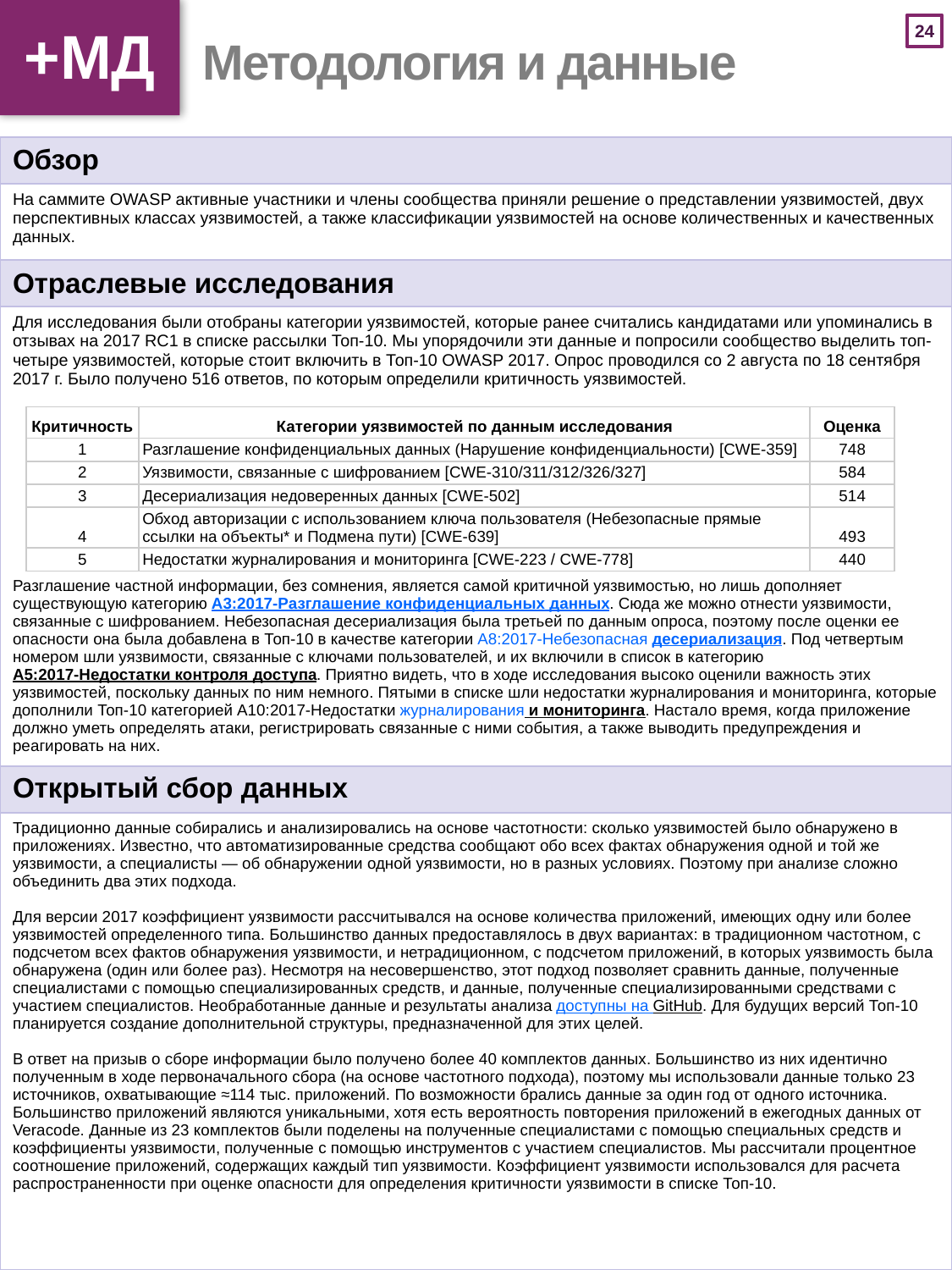

+МД
# Методология и данные
| Обзор |
| --- |
| На саммите OWASP активные участники и члены сообщества приняли решение о представлении уязвимостей, двух перспективных классах уязвимостей, а также классификации уязвимостей на основе количественных и качественных данных. |
| Отраслевые исследования |
| Для исследования были отобраны категории уязвимостей, которые ранее считались кандидатами или упоминались в отзывах на 2017 RC1 в списке рассылки Топ-10. Мы упорядочили эти данные и попросили сообщество выделить топ-четыре уязвимостей, которые стоит включить в Топ-10 OWASP 2017. Опрос проводился со 2 августа по 18 сентября 2017 г. Было получено 516 ответов, по которым определили критичность уязвимостей. Разглашение частной информации, без сомнения, является самой критичной уязвимостью, но лишь дополняет существующую категорию A3:2017-Разглашение конфиденциальных данных. Сюда же можно отнести уязвимости, связанные с шифрованием. Небезопасная десериализация была третьей по данным опроса, поэтому после оценки ее опасности она была добавлена в Топ-10 в качестве категории A8:2017-Небезопасная десериализация. Под четвертым номером шли уязвимости, связанные с ключами пользователей, и их включили в список в категорию A5:2017-Недостатки контроля доступа. Приятно видеть, что в ходе исследования высоко оценили важность этих уязвимостей, поскольку данных по ним немного. Пятыми в списке шли недостатки журналирования и мониторинга, которые дополнили Топ-10 категорией A10:2017-Недостатки журналирования и мониторинга. Настало время, когда приложение должно уметь определять атаки, регистрировать связанные с ними события, а также выводить предупреждения и реагировать на них. |
| Открытый сбор данных |
| Традиционно данные собирались и анализировались на основе частотности: сколько уязвимостей было обнаружено в приложениях. Известно, что автоматизированные средства сообщают обо всех фактах обнаружения одной и той же уязвимости, а специалисты — об обнаружении одной уязвимости, но в разных условиях. Поэтому при анализе сложно объединить два этих подхода. Для версии 2017 коэффициент уязвимости рассчитывался на основе количества приложений, имеющих одну или более уязвимостей определенного типа. Большинство данных предоставлялось в двух вариантах: в традиционном частотном, с подсчетом всех фактов обнаружения уязвимости, и нетрадиционном, с подсчетом приложений, в которых уязвимость была обнаружена (один или более раз). Несмотря на несовершенство, этот подход позволяет сравнить данные, полученные специалистами с помощью специализированных средств, и данные, полученные специализированными средствами с участием специалистов. Необработанные данные и результаты анализа доступны на GitHub. Для будущих версий Топ-10 планируется создание дополнительной структуры, предназначенной для этих целей. В ответ на призыв о сборе информации было получено более 40 комплектов данных. Большинство из них идентично полученным в ходе первоначального сбора (на основе частотного подхода), поэтому мы использовали данные только 23 источников, охватывающие ≈114 тыс. приложений. По возможности брались данные за один год от одного источника. Большинство приложений являются уникальными, хотя есть вероятность повторения приложений в ежегодных данных от Veracode. Данные из 23 комплектов были поделены на полученные специалистами с помощью специальных средств и коэффициенты уязвимости, полученные с помощью инструментов с участием специалистов. Мы рассчитали процентное соотношение приложений, содержащих каждый тип уязвимости. Коэффициент уязвимости использовался для расчета распространенности при оценке опасности для определения критичности уязвимости в списке Топ-10. |
| Критичность | Категории уязвимостей по данным исследования | Оценка |
| --- | --- | --- |
| 1 | Разглашение конфиденциальных данных (Нарушение конфиденциальности) [CWE-359] | 748 |
| 2 | Уязвимости, связанные с шифрованием [CWE-310/311/312/326/327] | 584 |
| 3 | Десериализация недоверенных данных [CWE-502] | 514 |
| 4 | Обход авторизации с использованием ключа пользователя (Небезопасные прямые ссылки на объекты\* и Подмена пути) [CWE-639] | 493 |
| 5 | Недостатки журналирования и мониторинга [CWE-223 / CWE-778] | 440 |